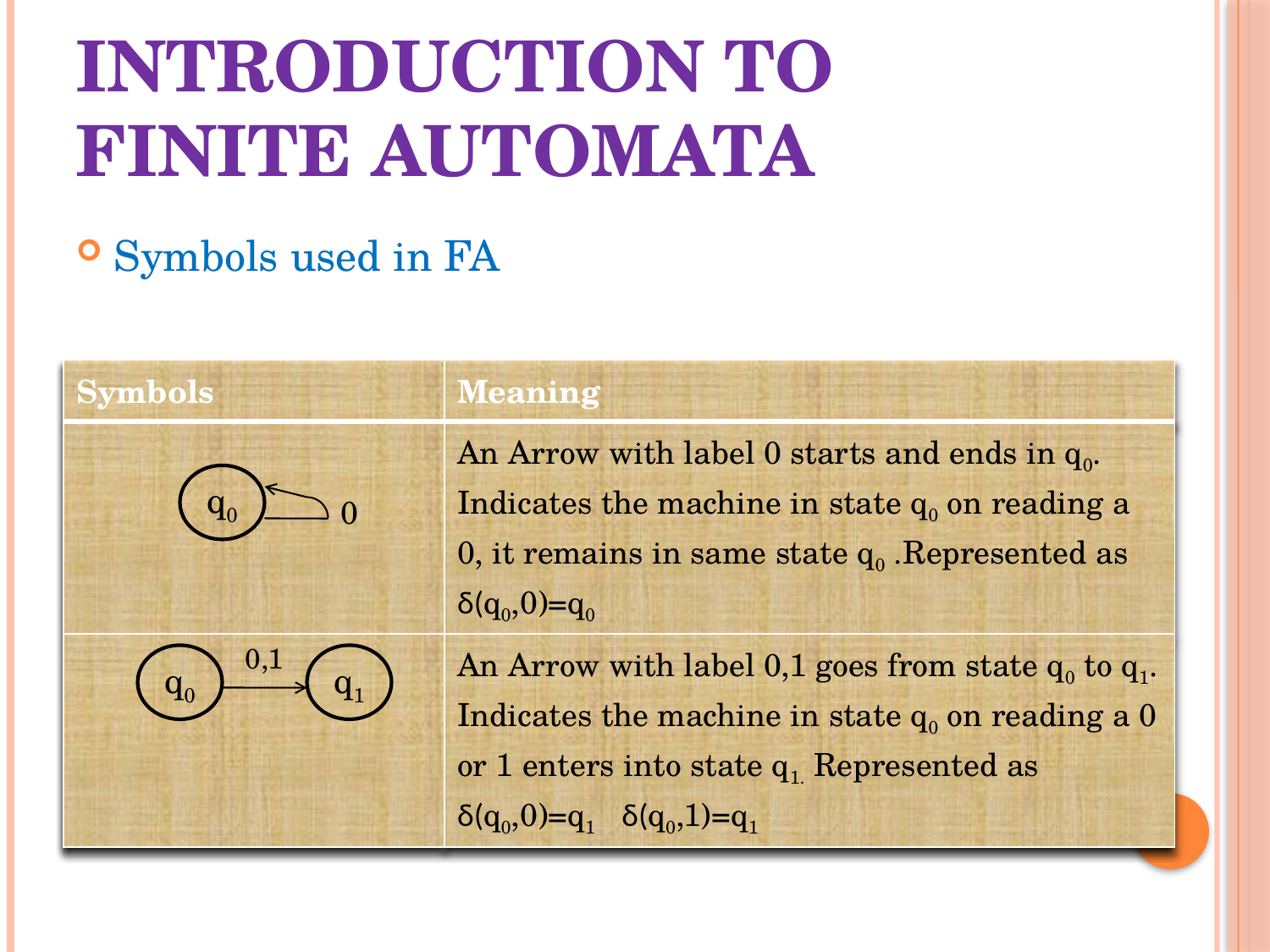

# Introduction to finite automata
Symbols used in FA

| Symbols | Meaning |
| --- | --- |
|  | An Arrow with label 0 starts and ends in q0. Indicates the machine in state q0 on reading a 0, it remains in same state q0 .Represented as δ(q0,0)=q0 |
|  | An Arrow with label 0,1 goes from state q0 to q1. Indicates the machine in state q0 on reading a 0 or 1 enters into state q1. Represented as δ(q0,0)=q1 δ(q0,1)=q1 |
q0
0

0,1
q0
q1